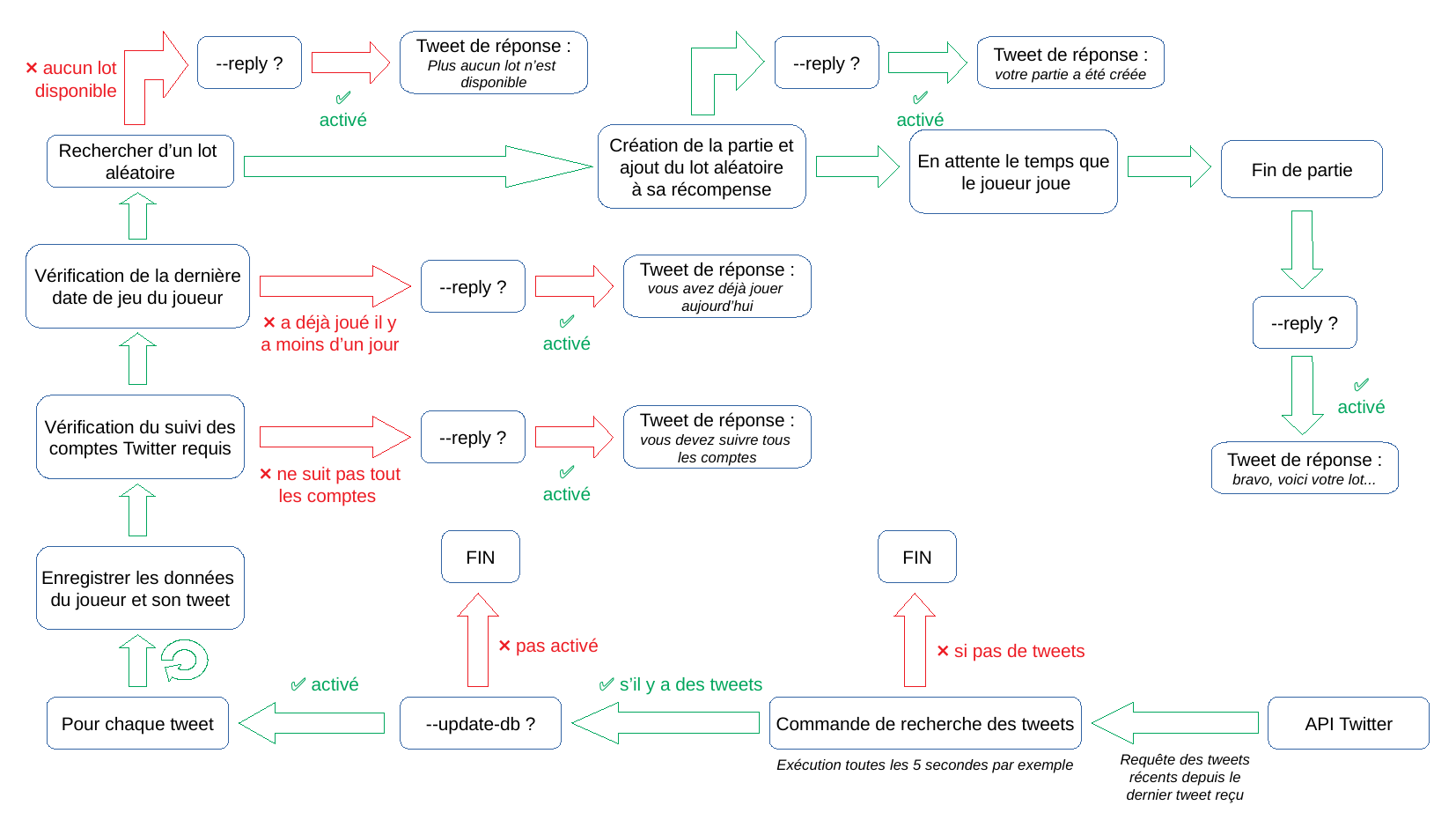

Tweet de réponse :
Plus aucun lot n’est
disponible
--reply ?
--reply ?
Tweet de réponse :
votre partie a été créée

❌ aucun lot disponible
✅ activé
✅ activé
Création de la partie et
ajout du lot aléatoire
à sa récompense
En attente le temps que
 le joueur joue
Rechercher d’un lot
aléatoire
Fin de partie

Vérification de la dernière
date de jeu du joueur
Tweet de réponse :
vous avez déjà jouer
aujourd’hui
--reply ?

--reply ?
✅ activé
❌ a déjà joué il y a moins d’un jour

✅ activé

Vérification du suivi des
comptes Twitter requis
Tweet de réponse :
vous devez suivre tous
les comptes
--reply ?

Tweet de réponse :
bravo, voici votre lot...
✅ activé
❌ ne suit pas tout les comptes

FIN
FIN
Enregistrer les données
du joueur et son tweet

❌ pas activé
❌ si pas de tweets

✅ activé
✅ s’il y a des tweets
--update-db ?
Commande de recherche des tweets
API Twitter
Pour chaque tweet

Requête des tweets récents depuis le dernier tweet reçu
Exécution toutes les 5 secondes par exemple